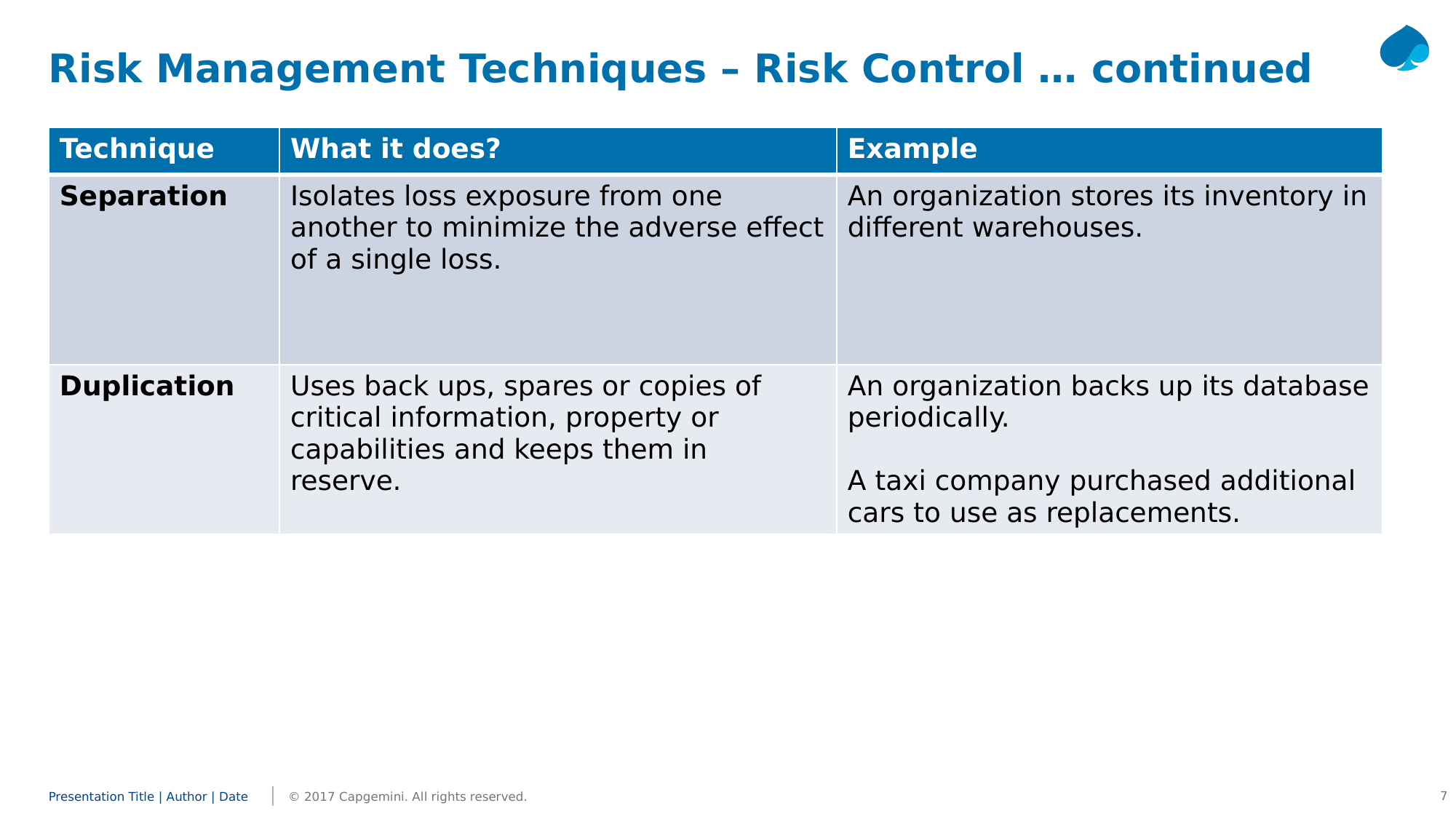

# Risk Management Techniques – Risk Control … continued
| Technique | What it does? | Example |
| --- | --- | --- |
| Separation | Isolates loss exposure from one another to minimize the adverse effect of a single loss. | An organization stores its inventory in different warehouses. |
| Duplication | Uses back ups, spares or copies of critical information, property or capabilities and keeps them in reserve. | An organization backs up its database periodically. A taxi company purchased additional cars to use as replacements. |